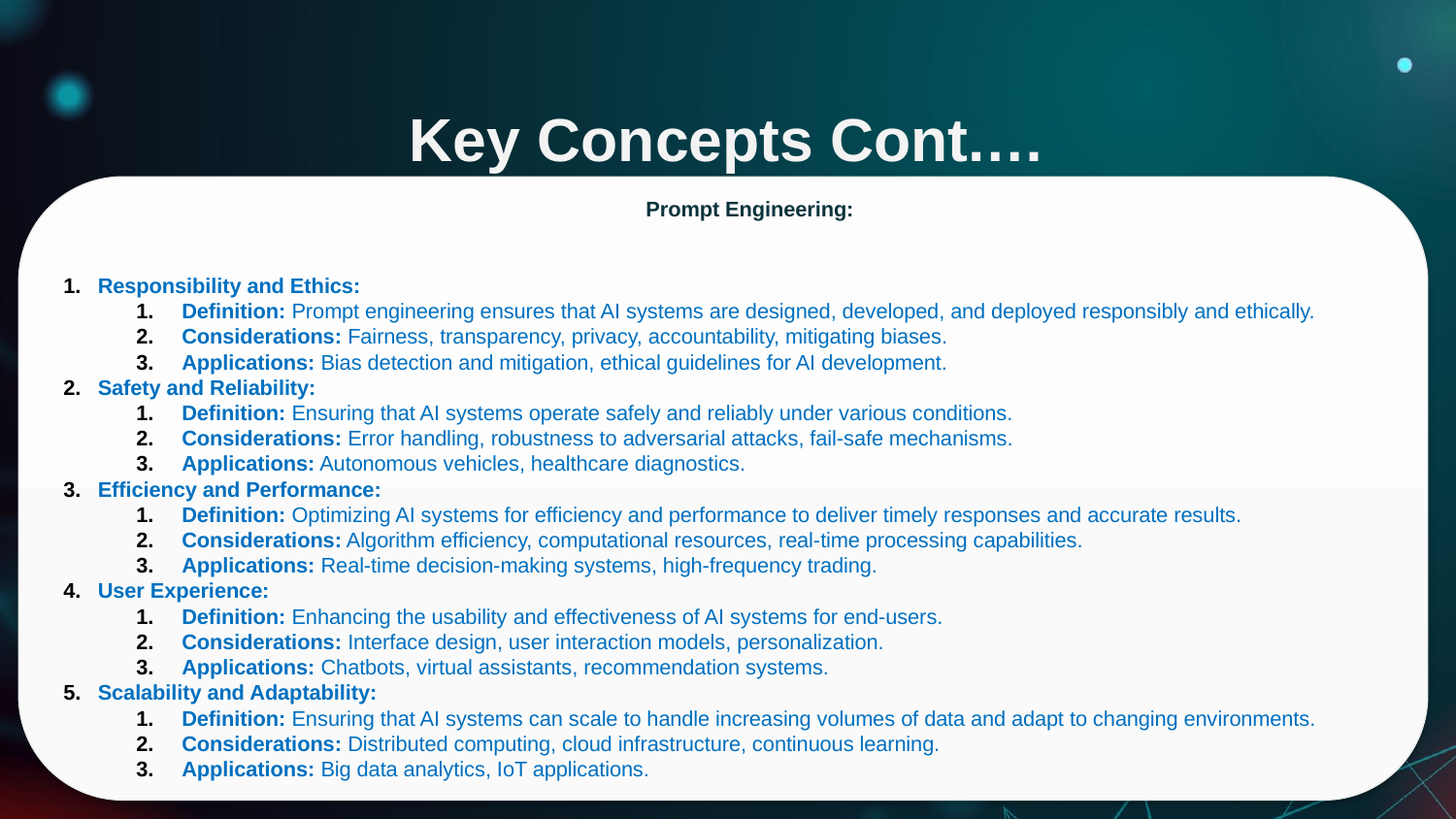

# Key Concepts Cont.…
				Prompt Engineering:

Responsibility and Ethics:
Definition: Prompt engineering ensures that AI systems are designed, developed, and deployed responsibly and ethically.
Considerations: Fairness, transparency, privacy, accountability, mitigating biases.
Applications: Bias detection and mitigation, ethical guidelines for AI development.
Safety and Reliability:
Definition: Ensuring that AI systems operate safely and reliably under various conditions.
Considerations: Error handling, robustness to adversarial attacks, fail-safe mechanisms.
Applications: Autonomous vehicles, healthcare diagnostics.
Efficiency and Performance:
Definition: Optimizing AI systems for efficiency and performance to deliver timely responses and accurate results.
Considerations: Algorithm efficiency, computational resources, real-time processing capabilities.
Applications: Real-time decision-making systems, high-frequency trading.
User Experience:
Definition: Enhancing the usability and effectiveness of AI systems for end-users.
Considerations: Interface design, user interaction models, personalization.
Applications: Chatbots, virtual assistants, recommendation systems.
Scalability and Adaptability:
Definition: Ensuring that AI systems can scale to handle increasing volumes of data and adapt to changing environments.
Considerations: Distributed computing, cloud infrastructure, continuous learning.
Applications: Big data analytics, IoT applications.